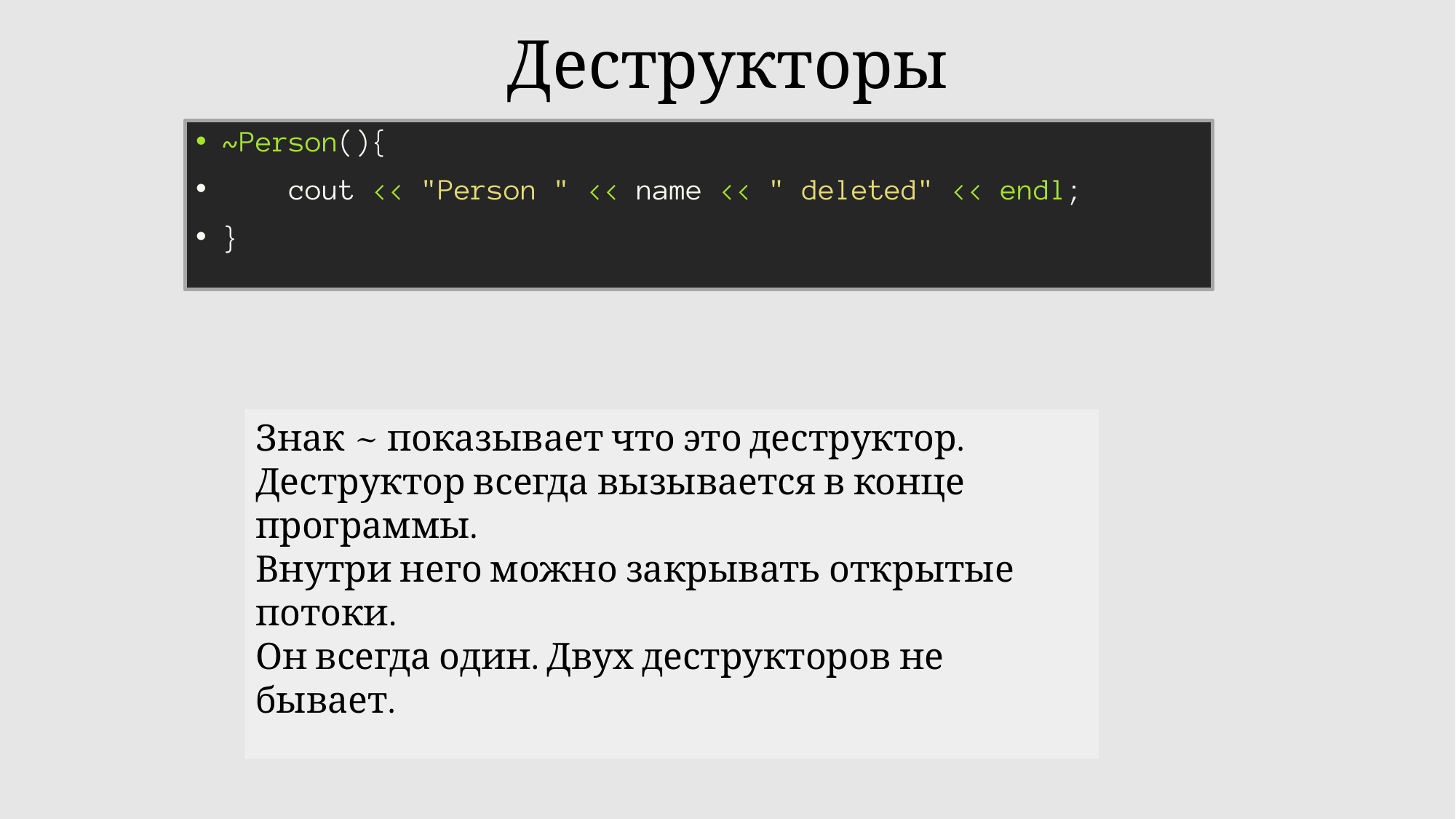

# Деструкторы
~Person(){
    cout << "Person " << name << " deleted" << endl;
}

Знак ~ показывает что это деструктор.
Деструктор всегда вызывается в конце программы.
Внутри него можно закрывать открытые потоки.
Он всегда один. Двух деструкторов не бывает.